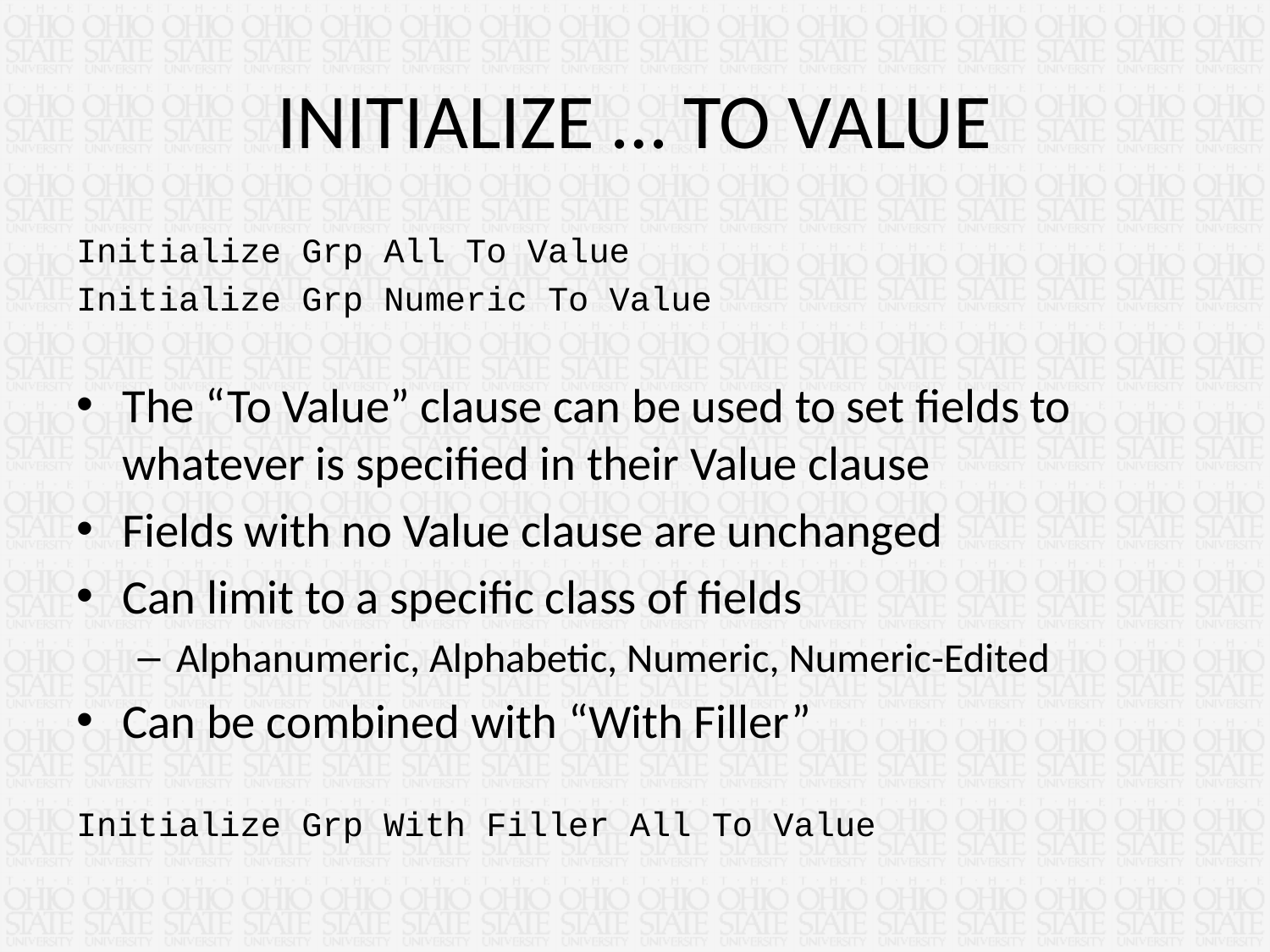

# INITIALIZE … TO VALUE
Initialize Grp All To Value
Initialize Grp Numeric To Value

The “To Value” clause can be used to set fields to whatever is specified in their Value clause
Fields with no Value clause are unchanged
Can limit to a specific class of fields
Alphanumeric, Alphabetic, Numeric, Numeric-Edited
Can be combined with “With Filler”

Initialize Grp With Filler All To Value